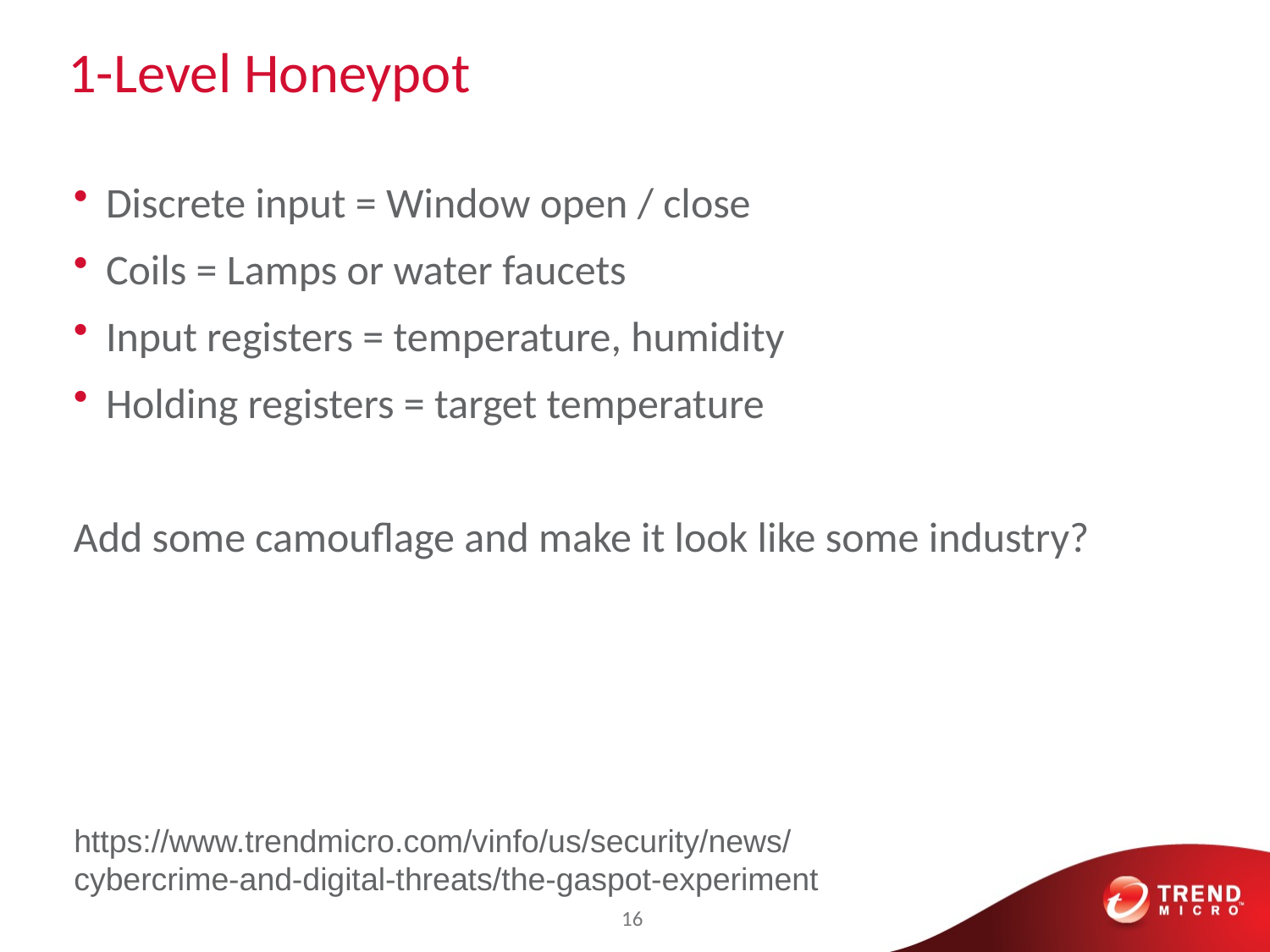

# 1-Level Honeypot
Discrete input = Window open / close
Coils = Lamps or water faucets
Input registers = temperature, humidity
Holding registers = target temperature

Add some camouflage and make it look like some industry?

https://www.trendmicro.com/vinfo/us/security/news/
cybercrime-and-digital-threats/the-gaspot-experiment
16